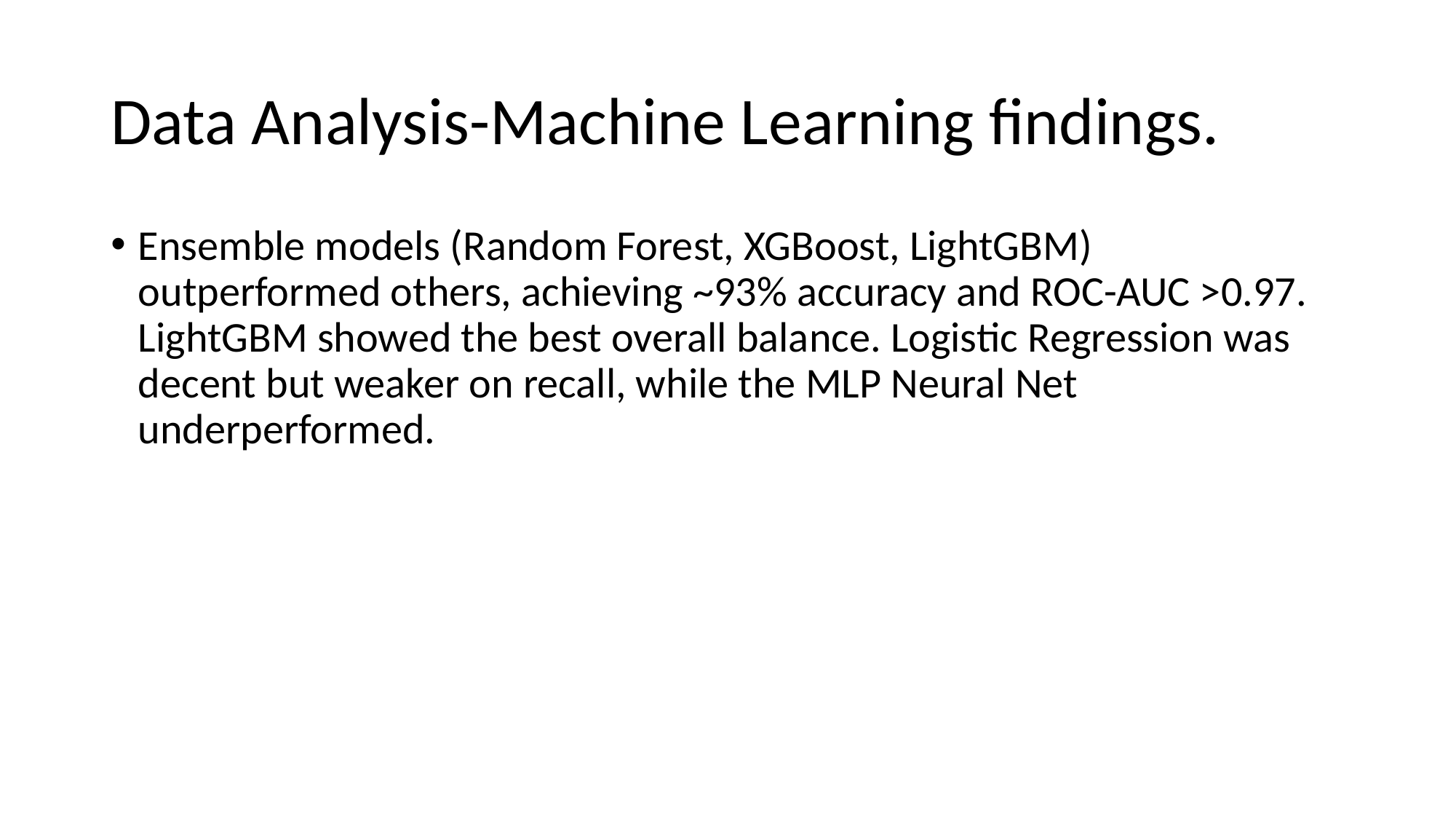

# Data Analysis-Machine Learning findings.
Ensemble models (Random Forest, XGBoost, LightGBM) outperformed others, achieving ~93% accuracy and ROC-AUC >0.97. LightGBM showed the best overall balance. Logistic Regression was decent but weaker on recall, while the MLP Neural Net underperformed.